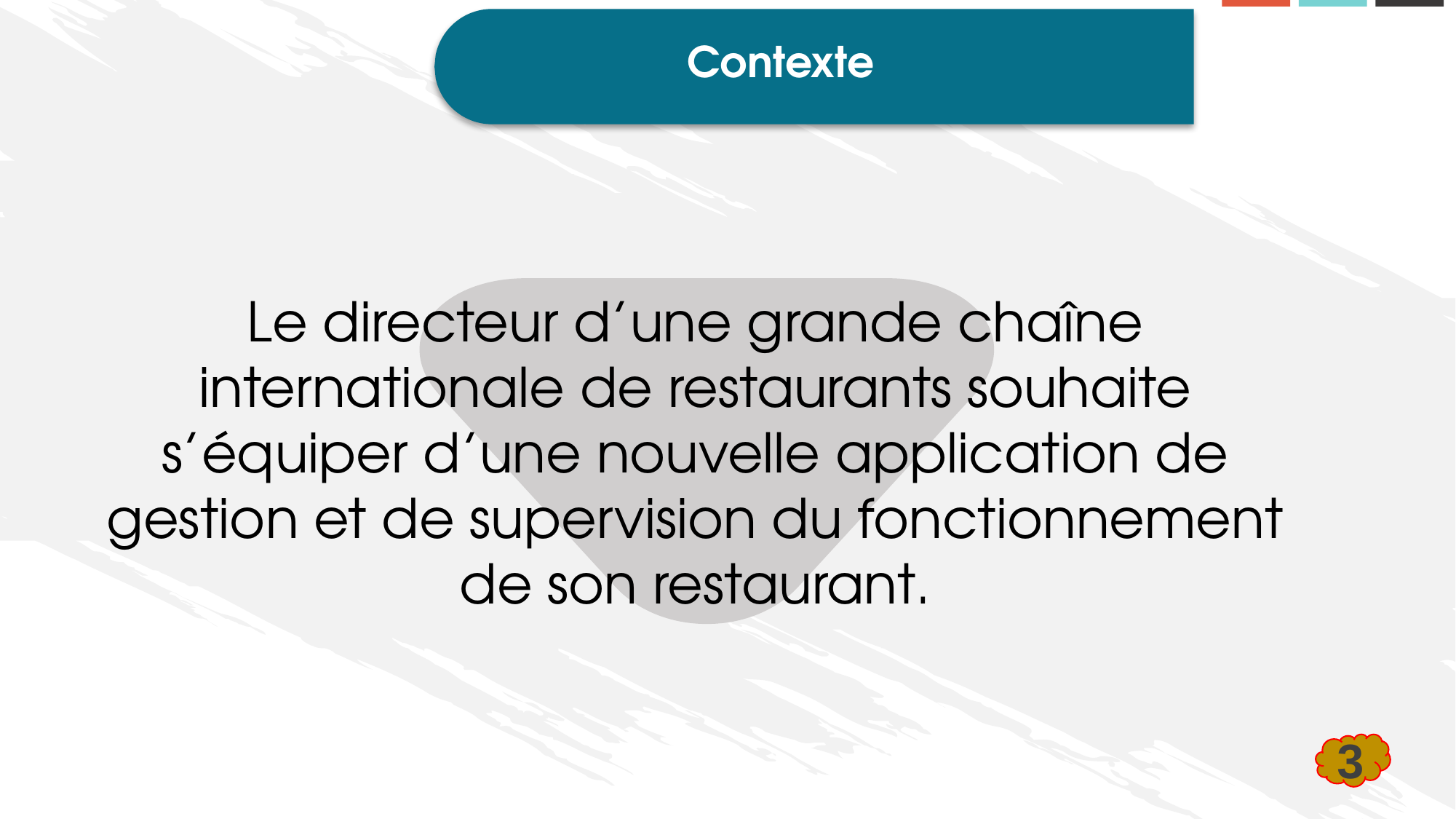

Contexte

Le directeur d’une grande chaîne internationale de restaurants souhaite s’équiper d’une nouvelle application de gestion et de supervision du fonctionnement de son restaurant.

3